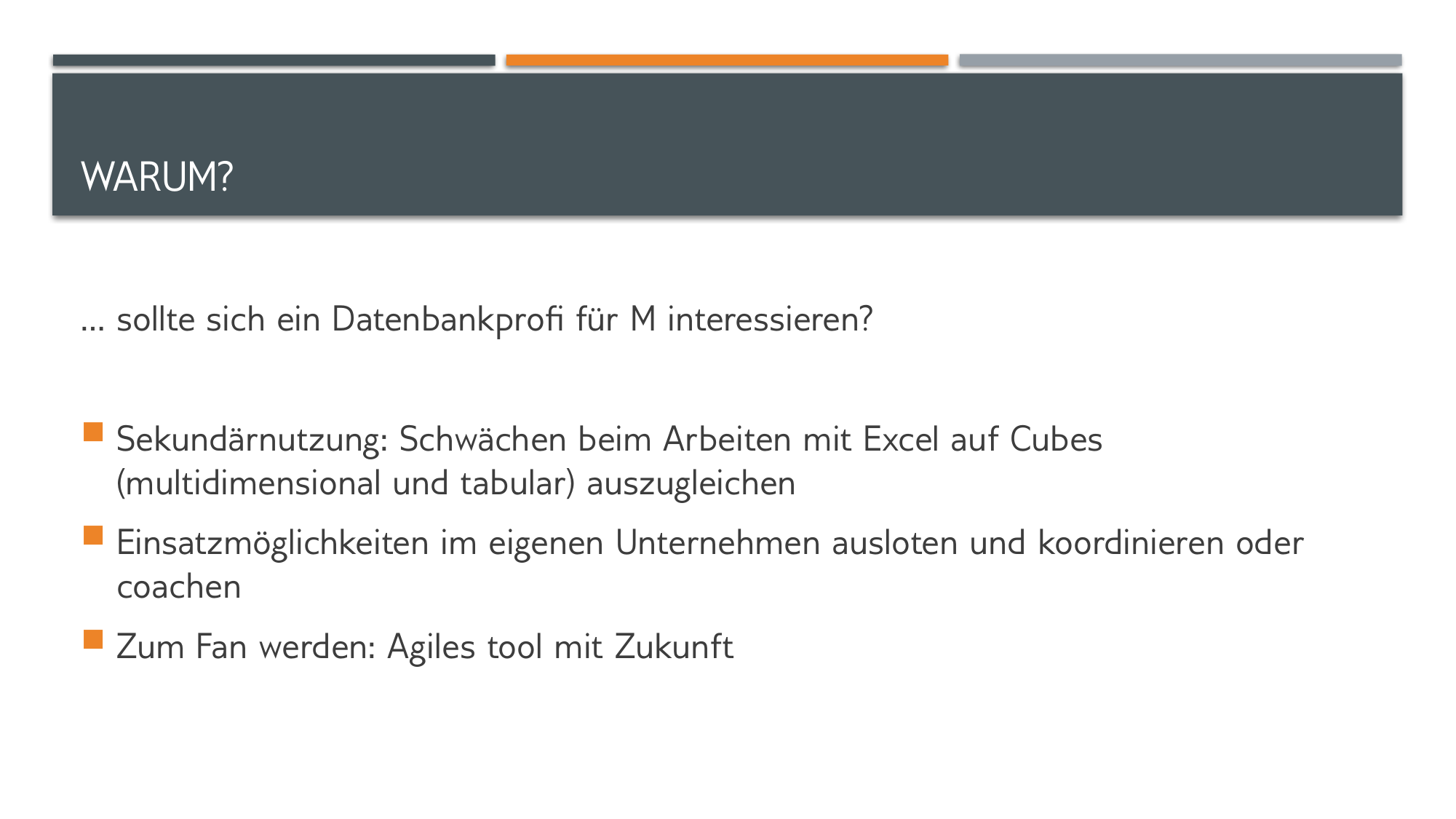

# Warum?
… sollte sich ein Datenbankprofi für M interessieren?

Sekundärnutzung: Schwächen beim Arbeiten mit Excel auf Cubes (multidimensional und tabular) auszugleichen
Einsatzmöglichkeiten im eigenen Unternehmen ausloten und koordinieren oder coachen
Zum Fan werden: Agiles tool mit Zukunft